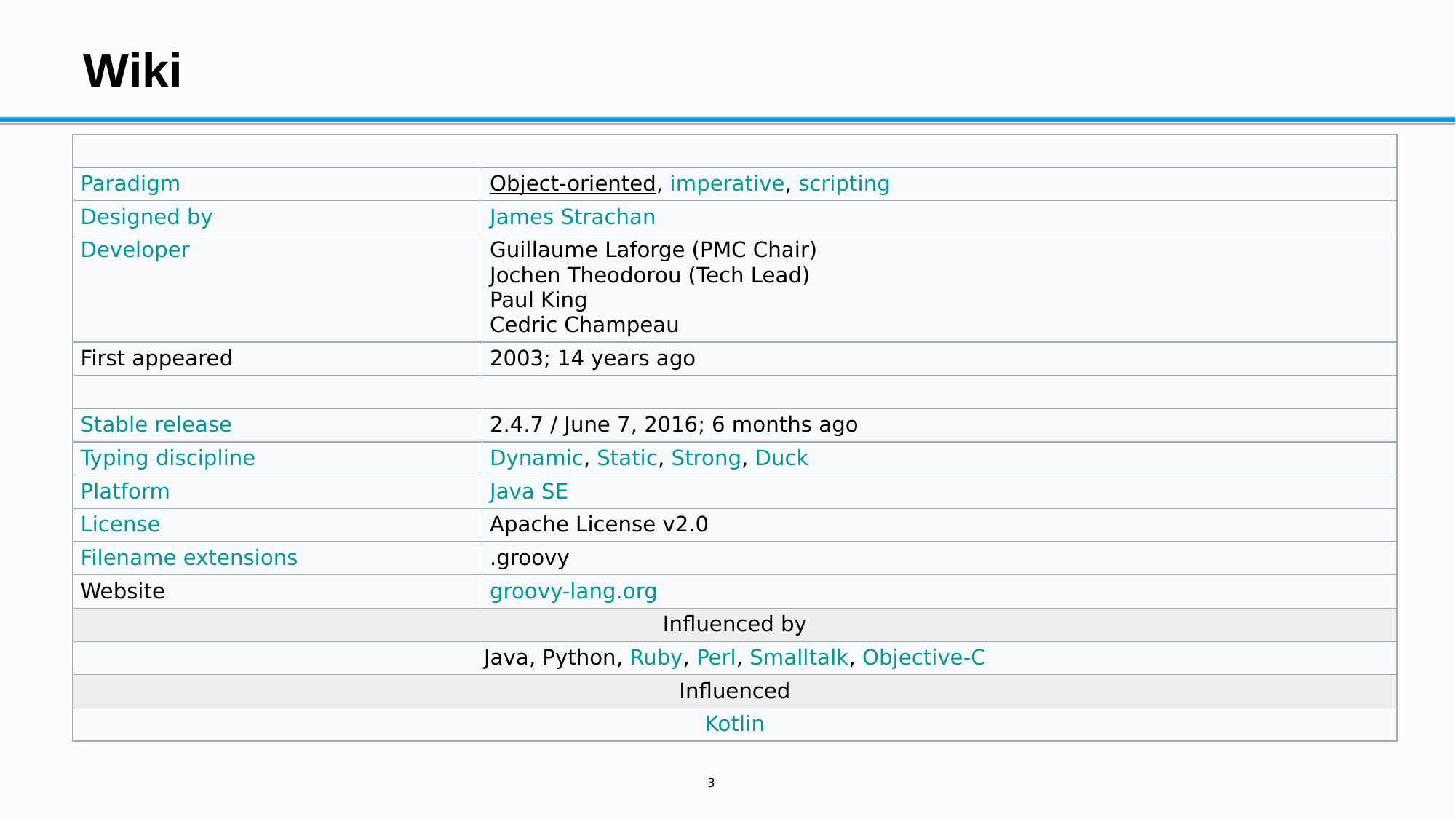

# Wiki
|  |  |
| --- | --- |
| Paradigm | Object-oriented, imperative, scripting |
| Designed by | James Strachan |
| Developer | Guillaume Laforge (PMC Chair) Jochen Theodorou (Tech Lead) Paul King Cedric Champeau |
| First appeared | 2003; 14 years ago |
|  |  |
| Stable release | 2.4.7 / June 7, 2016; 6 months ago |
| Typing discipline | Dynamic, Static, Strong, Duck |
| Platform | Java SE |
| License | Apache License v2.0 |
| Filename extensions | .groovy |
| Website | groovy-lang.org |
| Influenced by |  |
| Java, Python, Ruby, Perl, Smalltalk, Objective-C |  |
| Influenced |  |
| Kotlin |  |